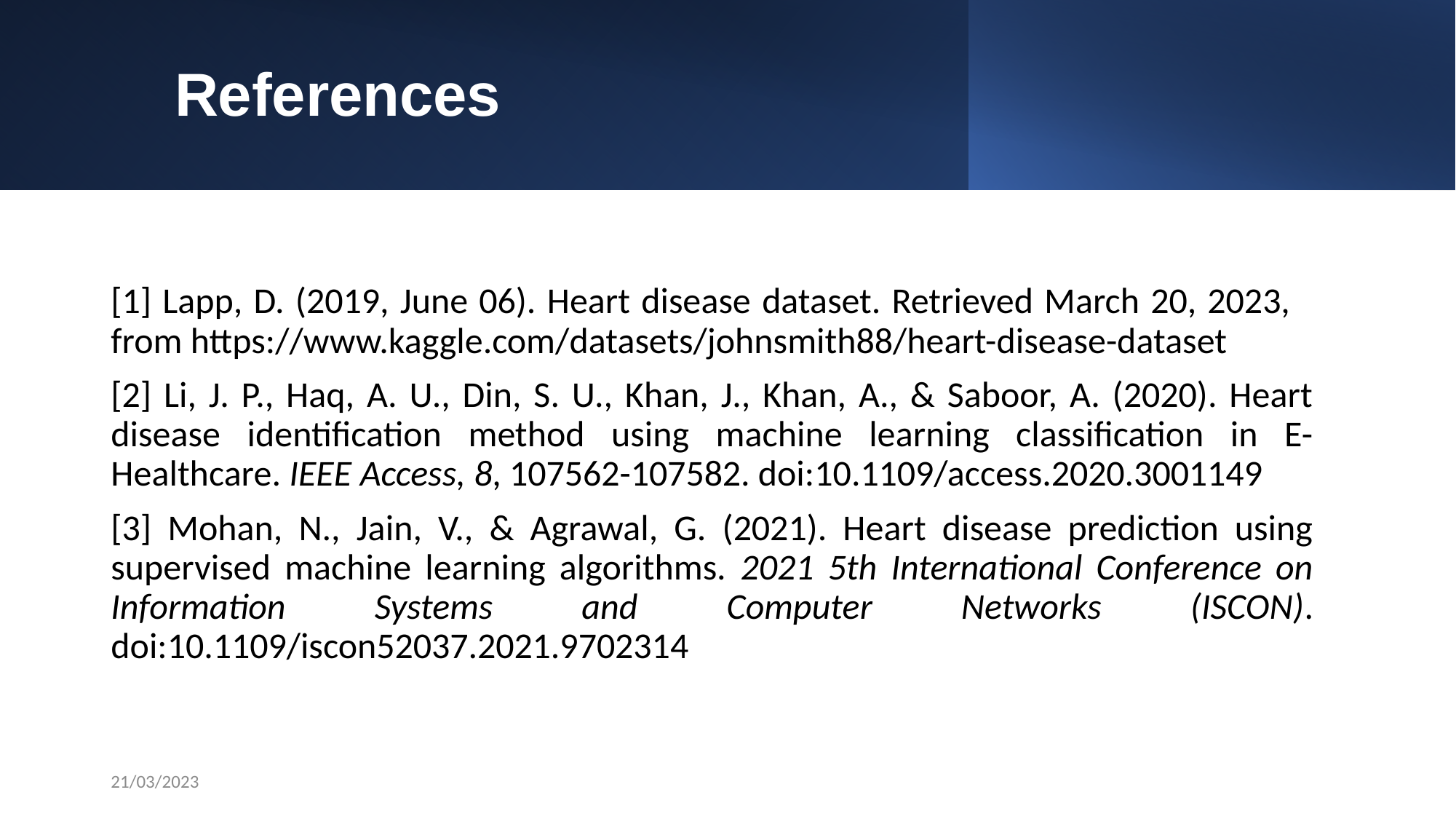

# References
[1] Lapp, D. (2019, June 06). Heart disease dataset. Retrieved March 20, 2023,   from https://www.kaggle.com/datasets/johnsmith88/heart-disease-dataset
[2] Li, J. P., Haq, A. U., Din, S. U., Khan, J., Khan, A., & Saboor, A. (2020). Heart disease identification method using machine learning classification in E-Healthcare. IEEE Access, 8, 107562-107582. doi:10.1109/access.2020.3001149
[3] Mohan, N., Jain, V., & Agrawal, G. (2021). Heart disease prediction using supervised machine learning algorithms. 2021 5th International Conference on Information Systems and Computer Networks (ISCON). doi:10.1109/iscon52037.2021.9702314

21/03/2023
18